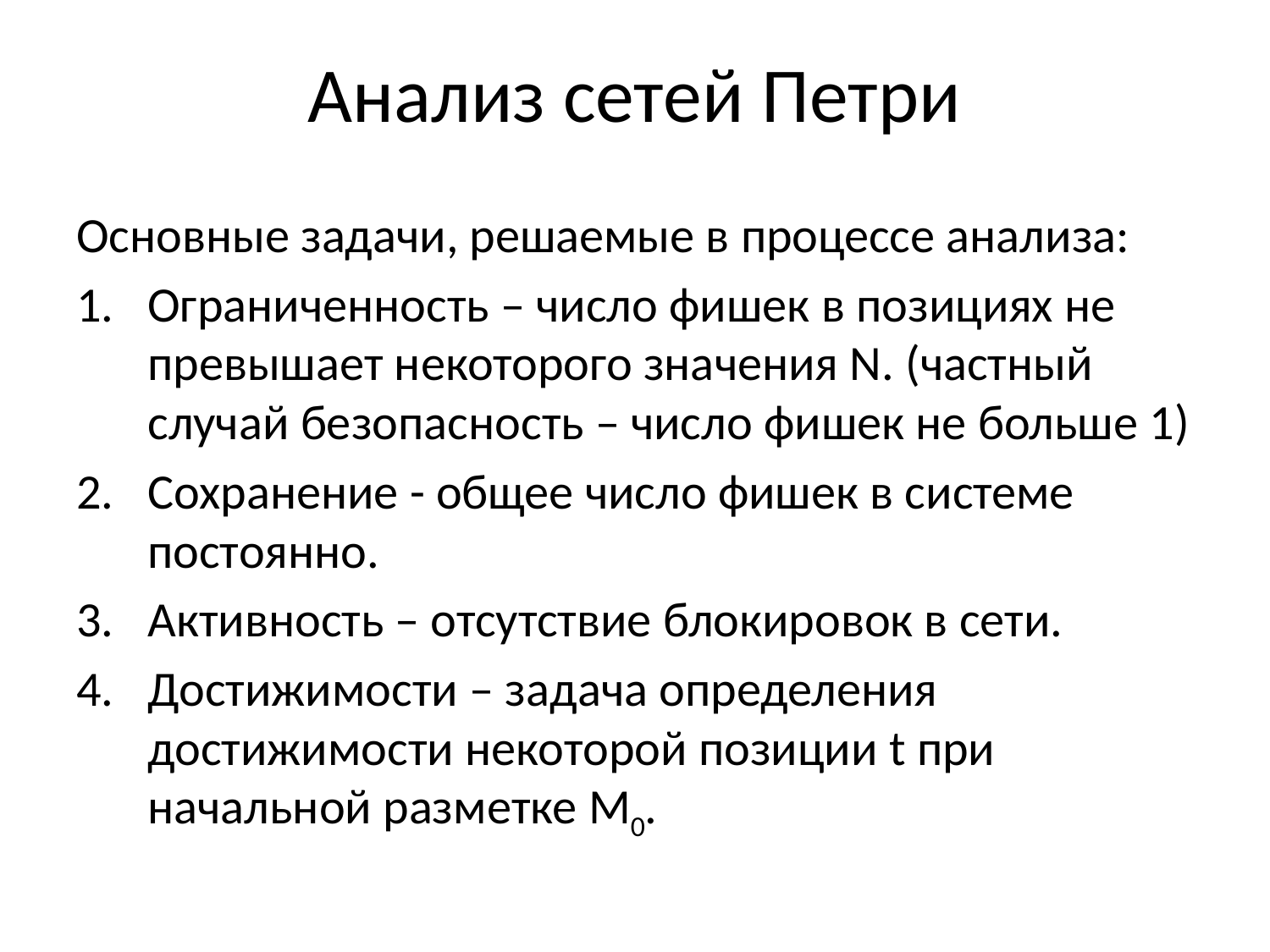

# Анализ сетей Петри
Основные задачи, решаемые в процессе анализа:
Ограниченность – число фишек в позициях не превышает некоторого значения N. (частный случай безопасность – число фишек не больше 1)
Сохранение - общее число фишек в системе постоянно.
Активность – отсутствие блокировок в сети.
Достижимости – задача определения достижимости некоторой позиции t при начальной разметке M0.